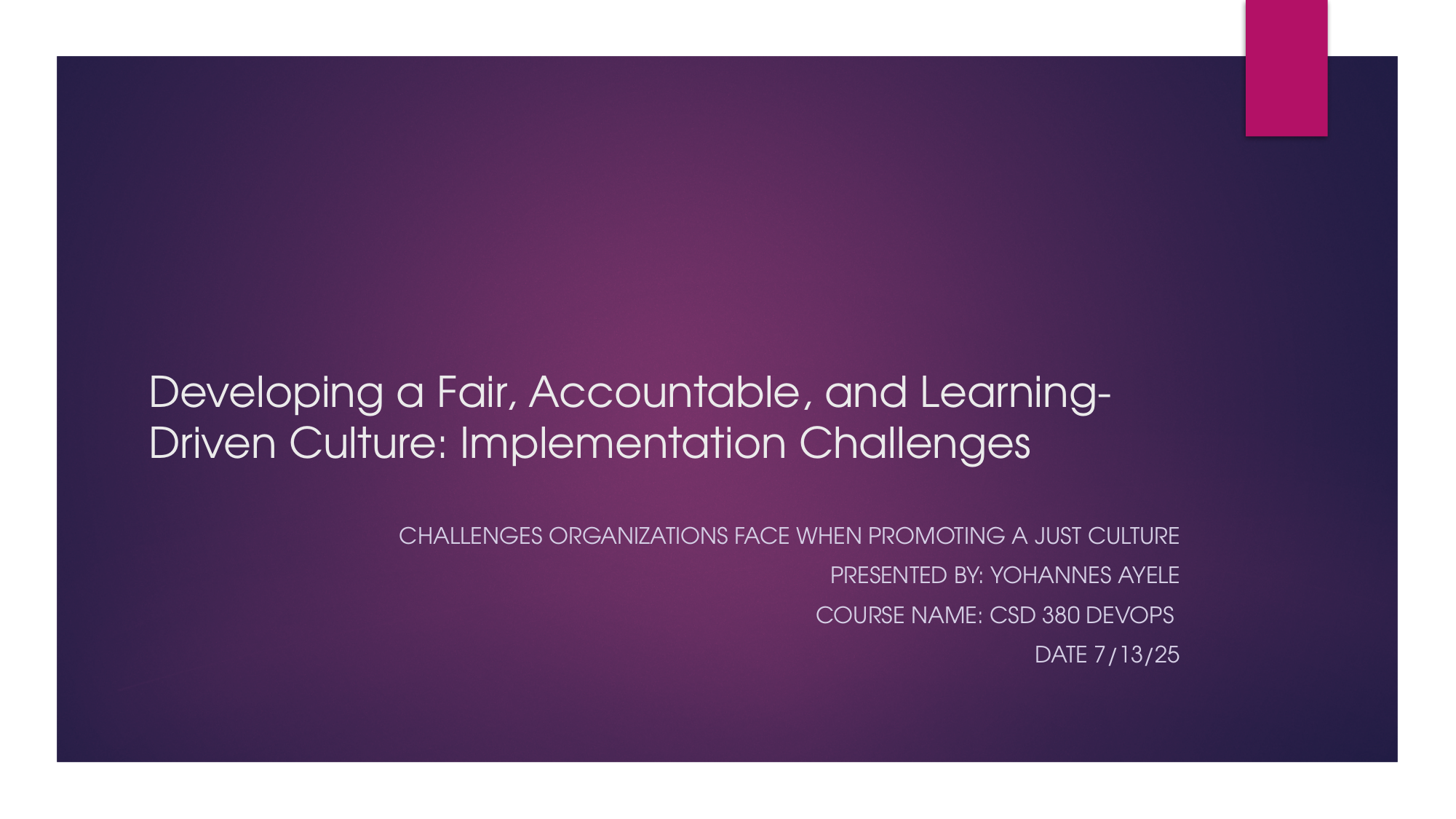

# Developing a Fair, Accountable, and Learning-Driven Culture: Implementation Challenges
Challenges Organizations Face When Promoting a Just Culture
Presented by: Yohannes Ayele
Course Name: CSD 380 DevOps
Date 7/13/25